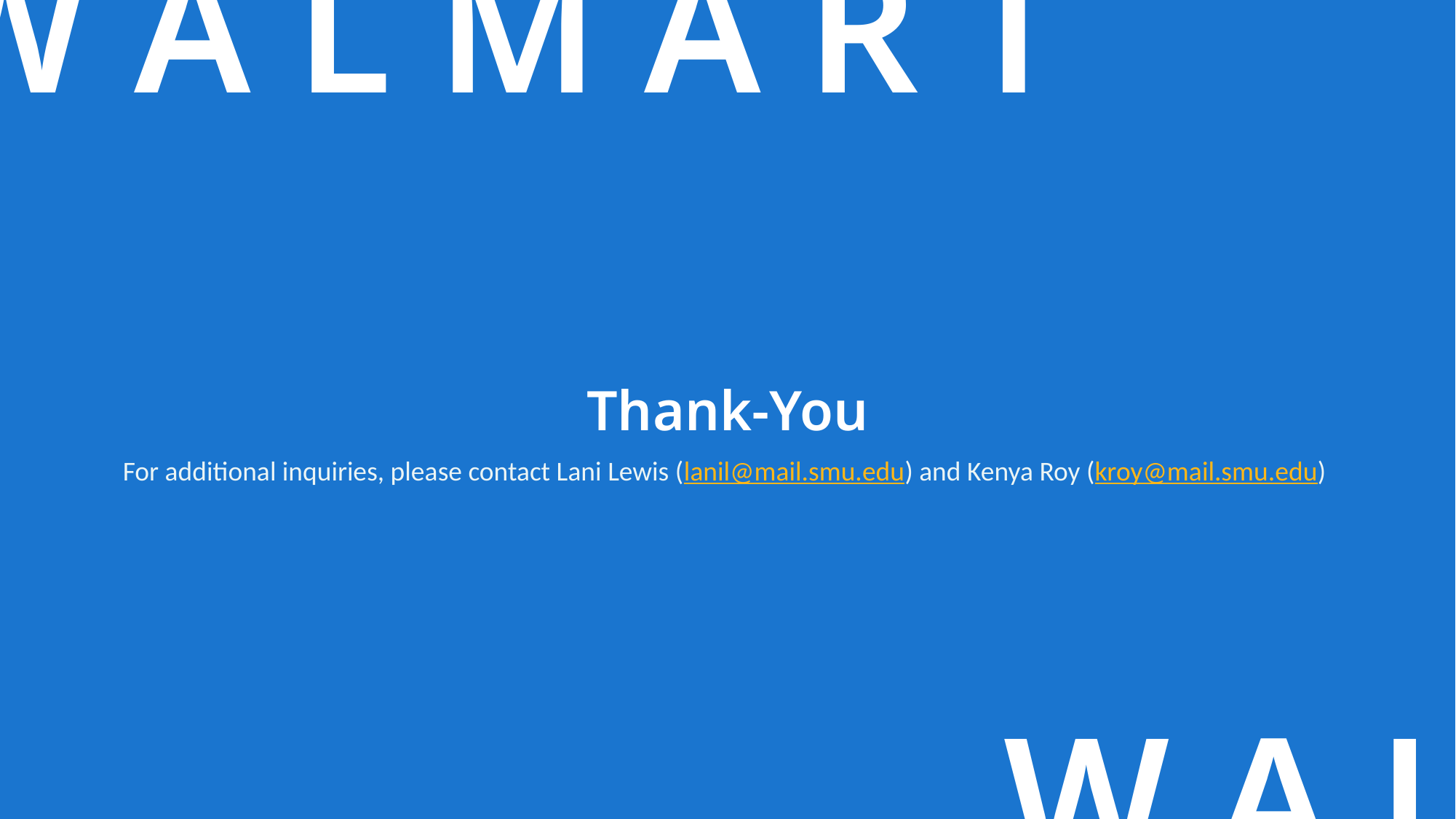

W A L M A R T
Thank-You
For additional inquiries, please contact Lani Lewis (lanil@mail.smu.edu) and Kenya Roy (kroy@mail.smu.edu)
W A L